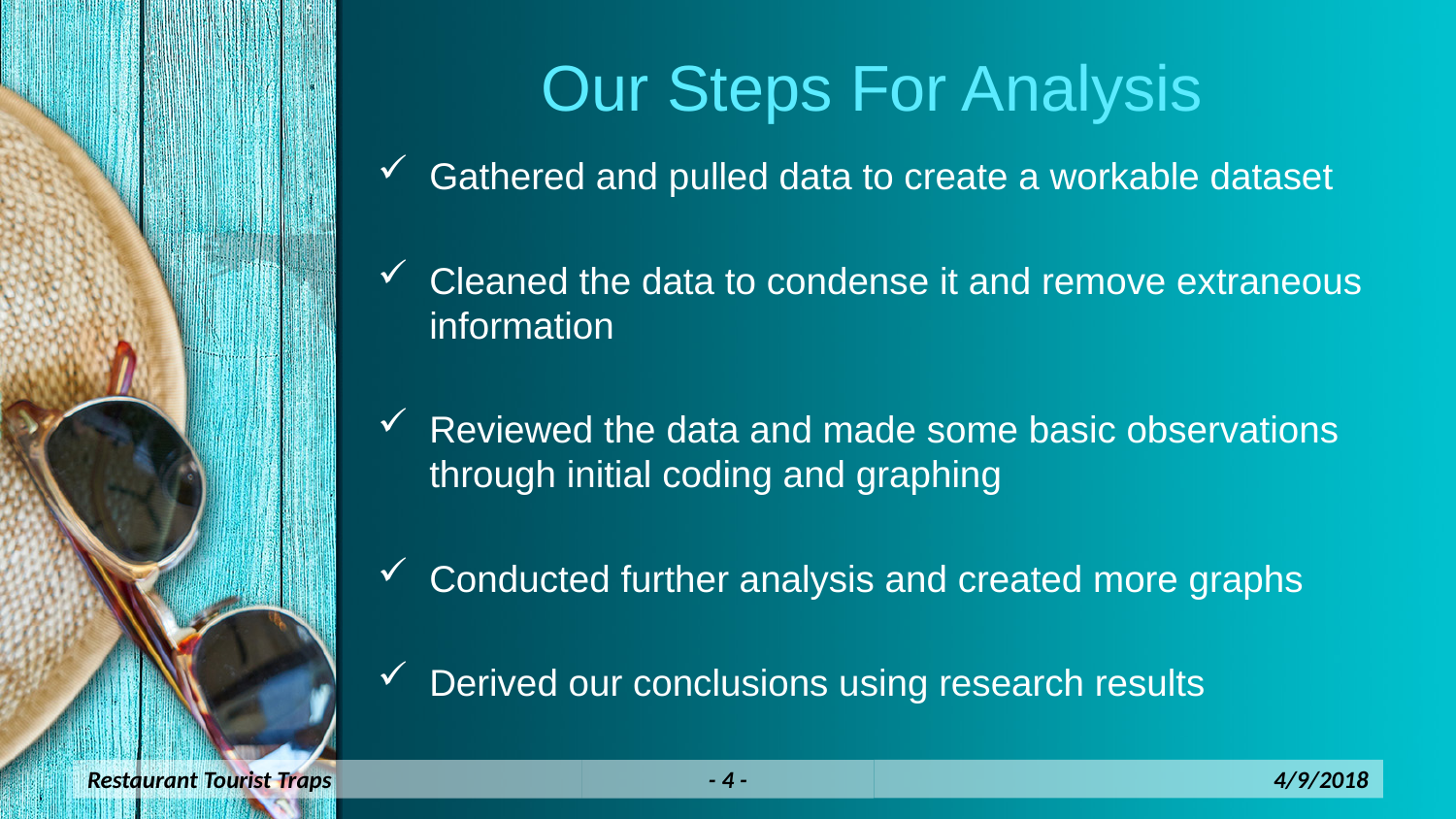

# Our Steps For Analysis
Gathered and pulled data to create a workable dataset

Cleaned the data to condense it and remove extraneous information

Reviewed the data and made some basic observations through initial coding and graphing

Conducted further analysis and created more graphs

Derived our conclusions using research results
4/9/2018
- 4 -
Restaurant Tourist Traps